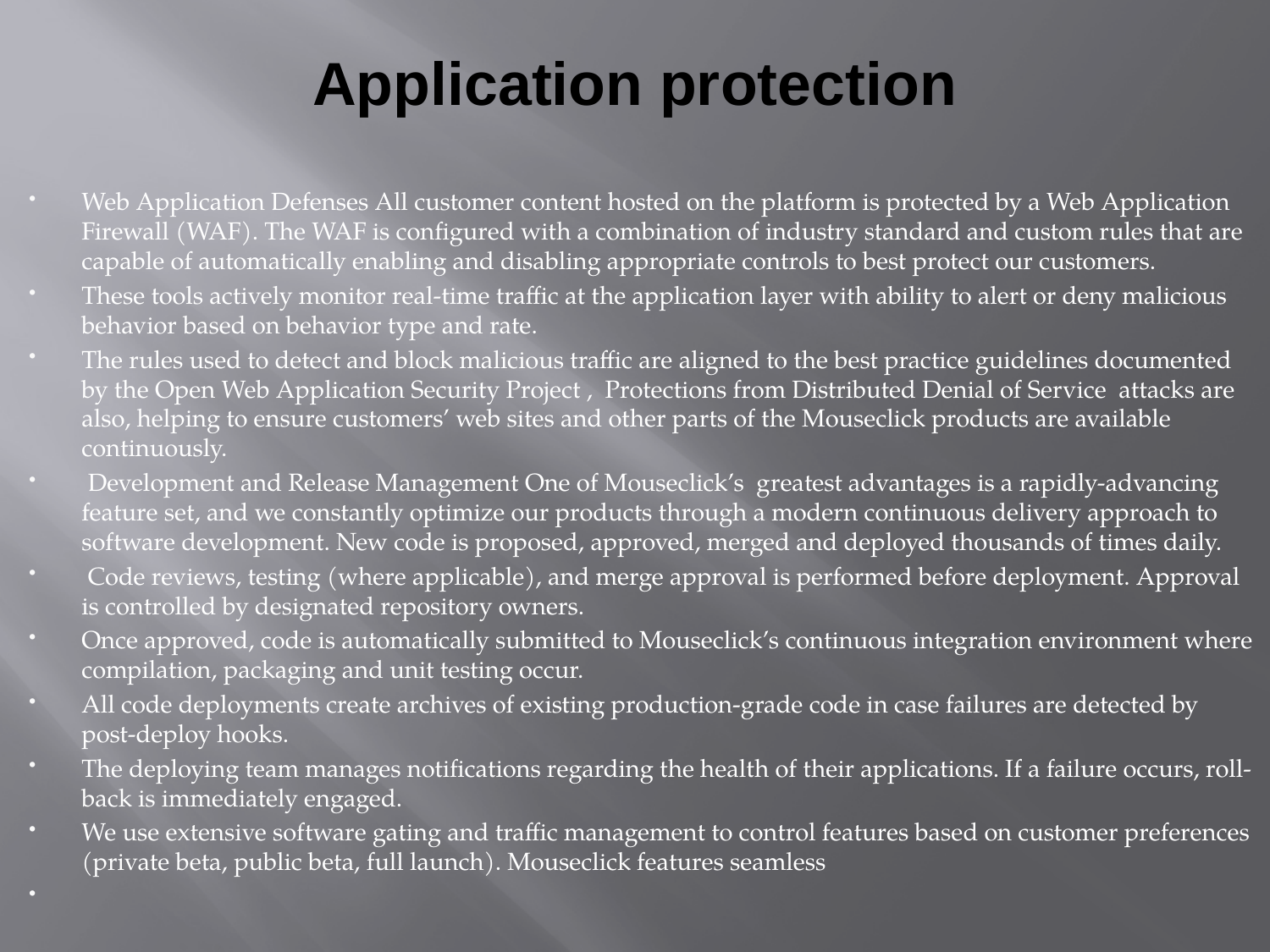

# Application protection
Web Application Defenses All customer content hosted on the platform is protected by a Web Application Firewall (WAF). The WAF is configured with a combination of industry standard and custom rules that are capable of automatically enabling and disabling appropriate controls to best protect our customers.
These tools actively monitor real-time traffic at the application layer with ability to alert or deny malicious behavior based on behavior type and rate.
The rules used to detect and block malicious traffic are aligned to the best practice guidelines documented by the Open Web Application Security Project ,  Protections from Distributed Denial of Service  attacks are also, helping to ensure customers’ web sites and other parts of the Mouseclick products are available continuously.
 Development and Release Management One of Mouseclick’s  greatest advantages is a rapidly-advancing feature set, and we constantly optimize our products through a modern continuous delivery approach to software development. New code is proposed, approved, merged and deployed thousands of times daily.
 Code reviews, testing (where applicable), and merge approval is performed before deployment. Approval is controlled by designated repository owners.
Once approved, code is automatically submitted to Mouseclick’s continuous integration environment where compilation, packaging and unit testing occur.
All code deployments create archives of existing production-grade code in case failures are detected by post-deploy hooks.
The deploying team manages notifications regarding the health of their applications. If a failure occurs, roll-back is immediately engaged.
We use extensive software gating and traffic management to control features based on customer preferences (private beta, public beta, full launch). Mouseclick features seamless